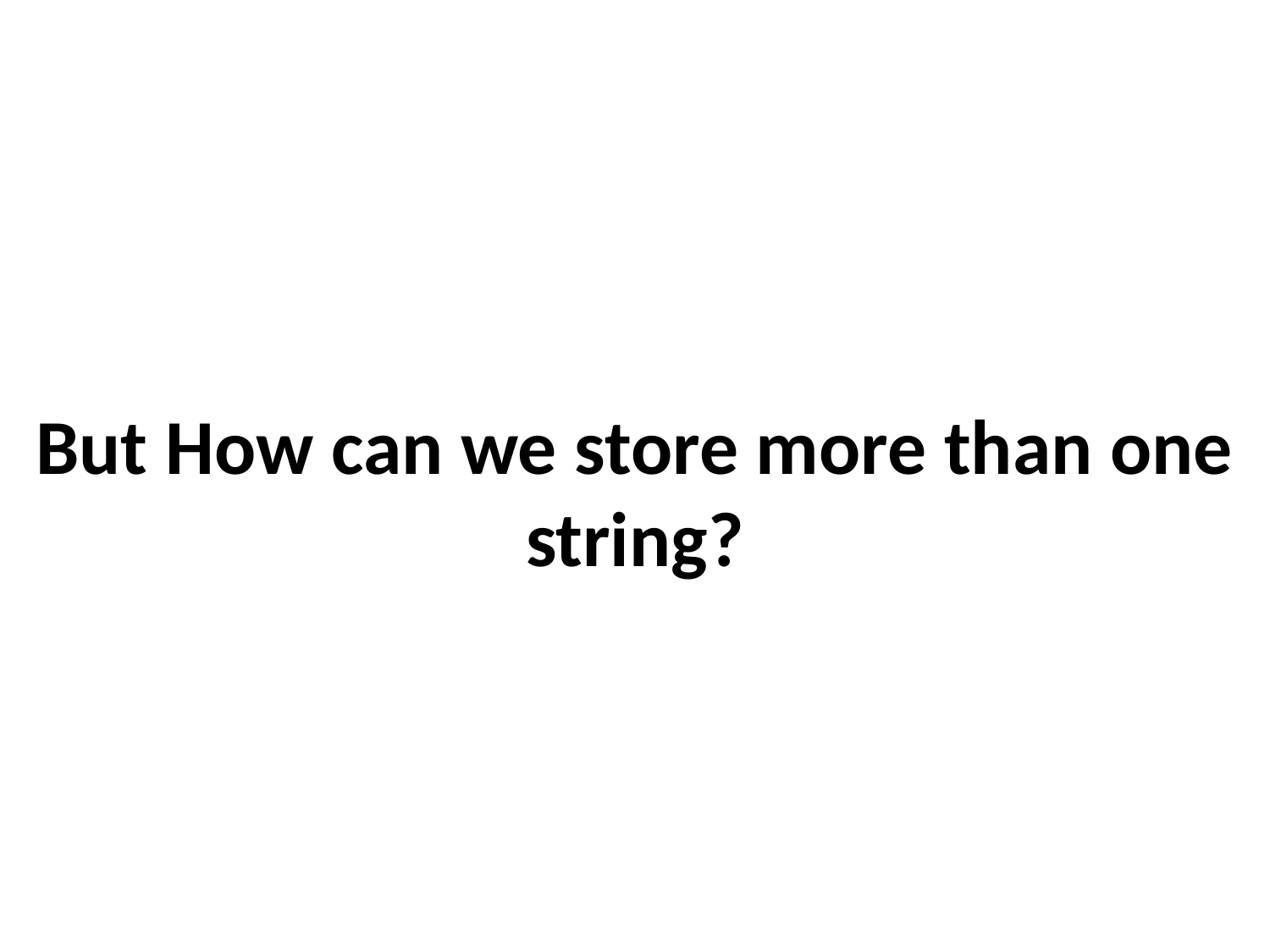

# But How can we store more than one string?